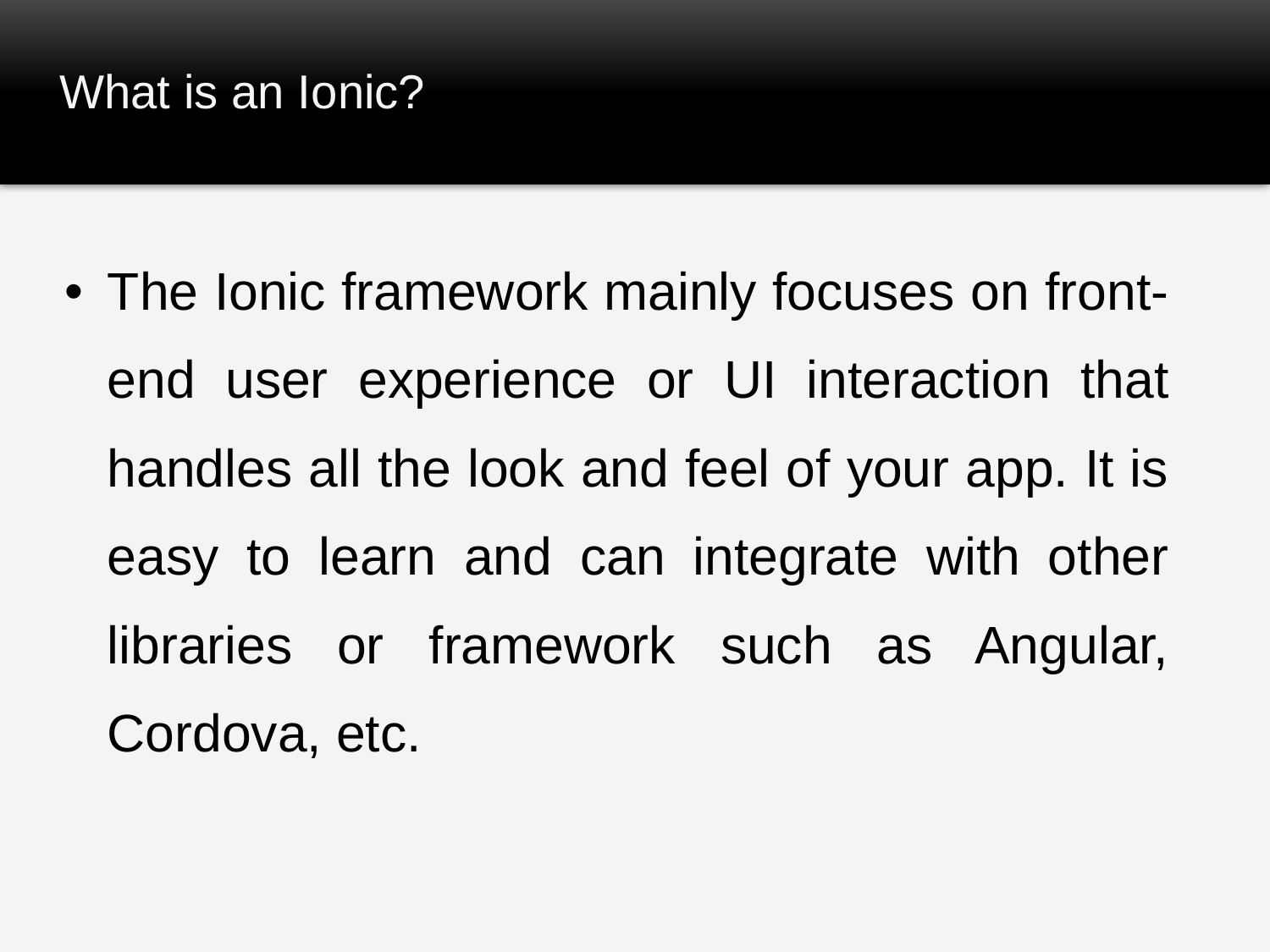

# What is an Ionic?
The Ionic framework mainly focuses on front-end user experience or UI interaction that handles all the look and feel of your app. It is easy to learn and can integrate with other libraries or framework such as Angular, Cordova, etc.